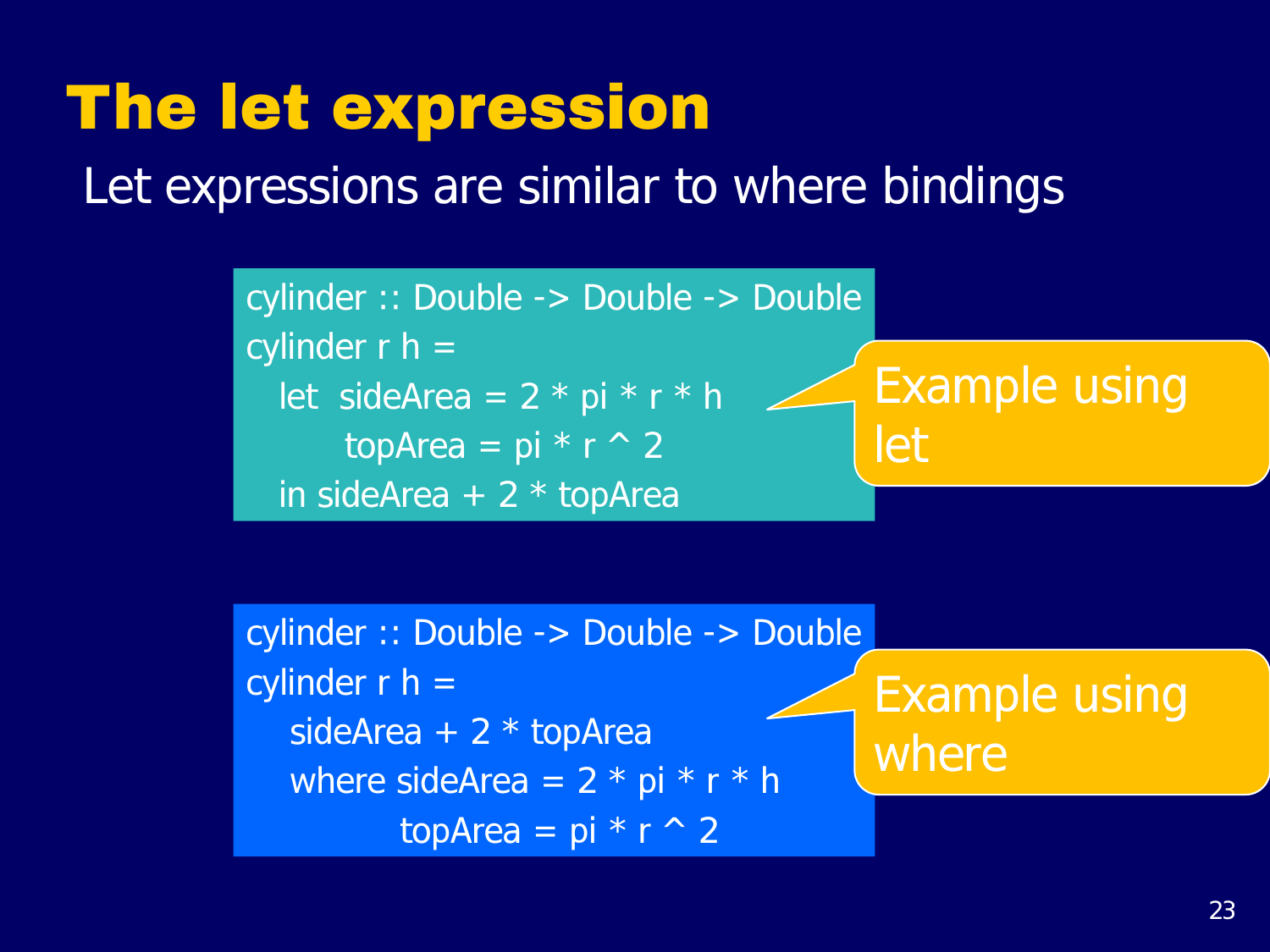

# The let expression
Let expressions are similar to where bindings
cylinder :: Double -> Double -> Double
cylinder r h =
   let  sideArea = 2 * pi * r * h
         topArea = pi * r ^ 2
   in sideArea + 2 * topArea
Example using let
cylinder :: Double -> Double -> Double
cylinder r h =
    sideArea + 2 * topArea
    where sideArea = 2 * pi * r * h
              topArea = pi * r ^ 2
Example using where
23